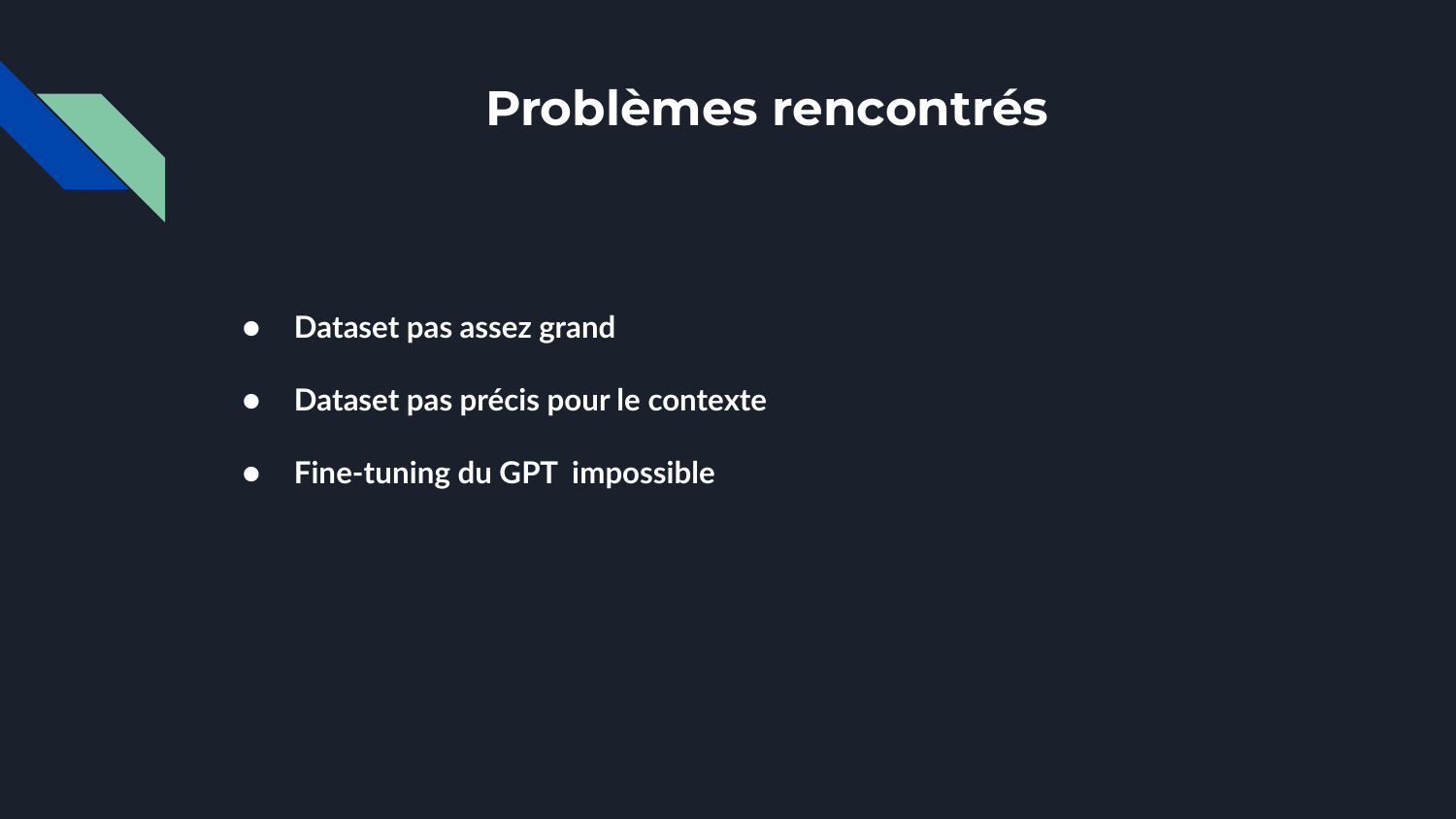

# Problèmes rencontrés
Dataset pas assez grand
Dataset pas précis pour le contexte
Fine-tuning du GPT  impossible